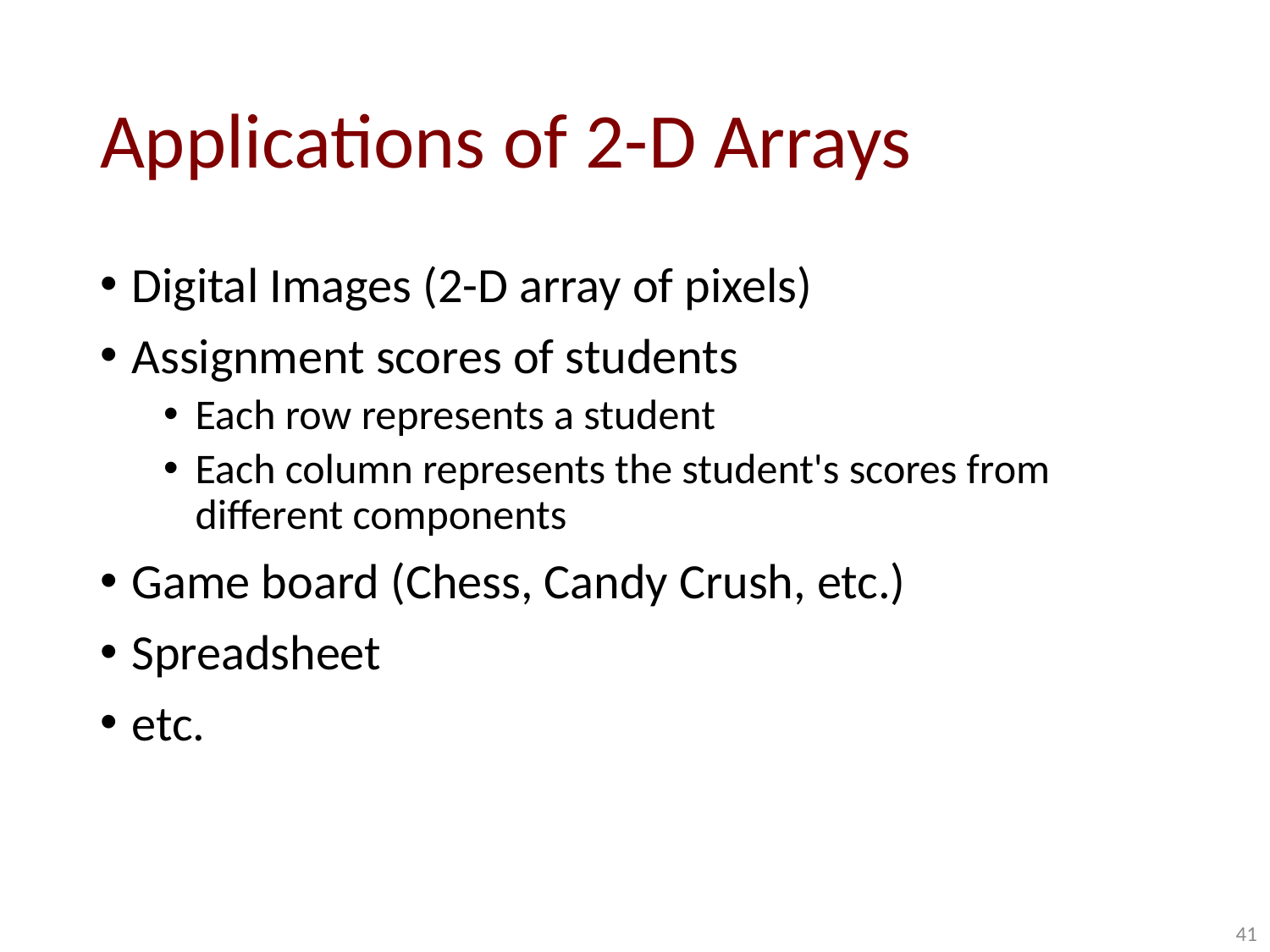

# Applications of 2-D Arrays
Digital Images (2-D array of pixels)
Assignment scores of students
Each row represents a student
Each column represents the student's scores from different components
Game board (Chess, Candy Crush, etc.)
Spreadsheet
etc.
41